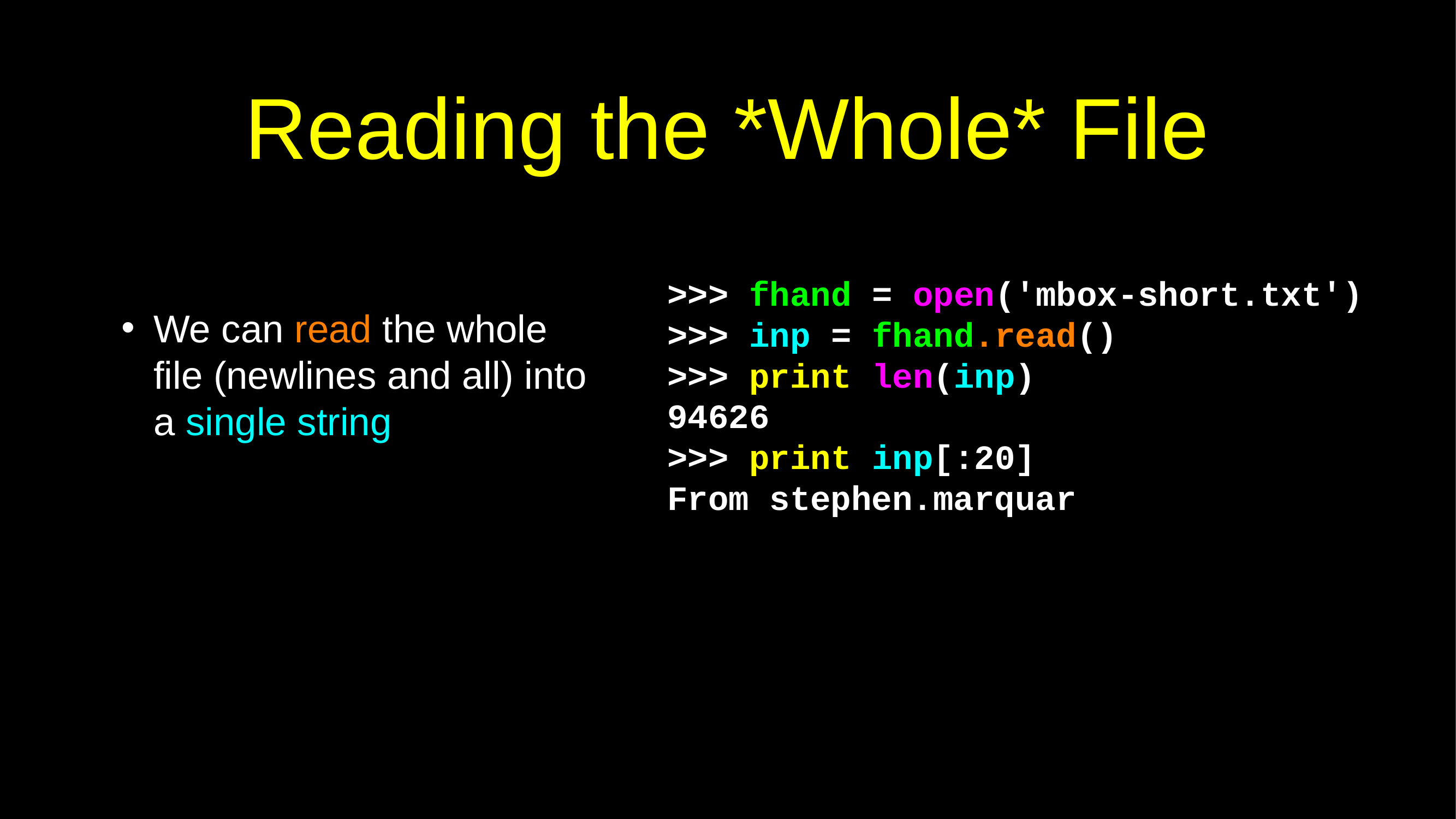

# Reading the *Whole* File
>>> fhand = open('mbox-short.txt')
>>> inp = fhand.read()
>>> print len(inp)
94626
>>> print inp[:20]
From stephen.marquar
We can read the whole file (newlines and all) into a single string